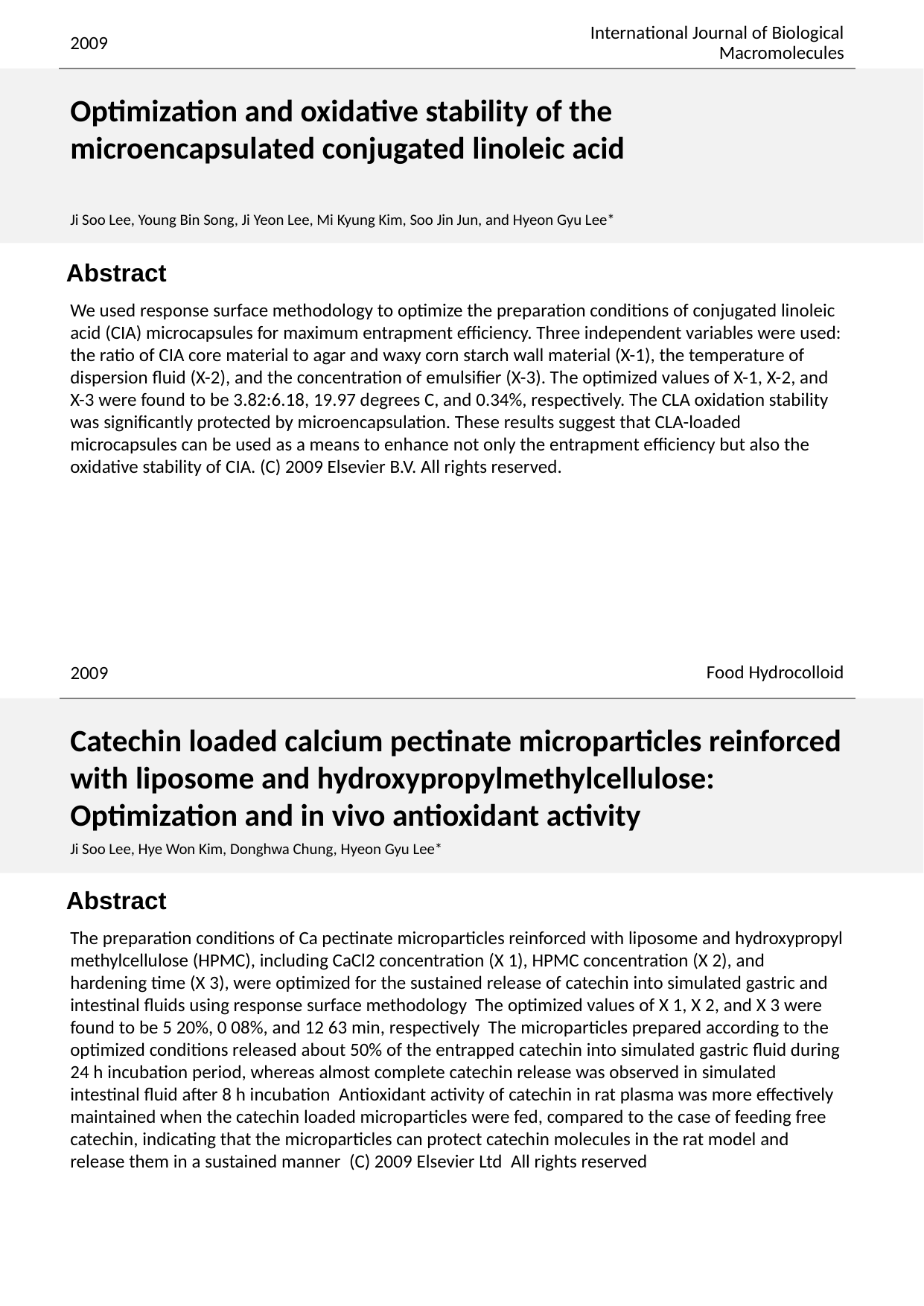

2009
International Journal of Biological Macromolecules
Optimization and oxidative stability of the microencapsulated conjugated linoleic acid
Ji Soo Lee, Young Bin Song, Ji Yeon Lee, Mi Kyung Kim, Soo Jin Jun, and Hyeon Gyu Lee*
We used response surface methodology to optimize the preparation conditions of conjugated linoleic acid (CIA) microcapsules for maximum entrapment efficiency. Three independent variables were used: the ratio of CIA core material to agar and waxy corn starch wall material (X-1), the temperature of dispersion fluid (X-2), and the concentration of emulsifier (X-3). The optimized values of X-1, X-2, and X-3 were found to be 3.82:6.18, 19.97 degrees C, and 0.34%, respectively. The CLA oxidation stability was significantly protected by microencapsulation. These results suggest that CLA-loaded microcapsules can be used as a means to enhance not only the entrapment efficiency but also the oxidative stability of CIA. (C) 2009 Elsevier B.V. All rights reserved.
Food Hydrocolloid
2009
Catechin loaded calcium pectinate microparticles reinforced with liposome and hydroxypropylmethylcellulose: Optimization and in vivo antioxidant activity
Ji Soo Lee, Hye Won Kim, Donghwa Chung, Hyeon Gyu Lee*
The preparation conditions of Ca pectinate microparticles reinforced with liposome and hydroxypropyl methylcellulose (HPMC), including CaCl2 concentration (X 1), HPMC concentration (X 2), and hardening time (X 3), were optimized for the sustained release of catechin into simulated gastric and intestinal fluids using response surface methodology  The optimized values of X 1, X 2, and X 3 were found to be 5 20%, 0 08%, and 12 63 min, respectively  The microparticles prepared according to the optimized conditions released about 50% of the entrapped catechin into simulated gastric fluid during 24 h incubation period, whereas almost complete catechin release was observed in simulated intestinal fluid after 8 h incubation  Antioxidant activity of catechin in rat plasma was more effectively maintained when the catechin loaded microparticles were fed, compared to the case of feeding free catechin, indicating that the microparticles can protect catechin molecules in the rat model and release them in a sustained manner  (C) 2009 Elsevier Ltd  All rights reserved